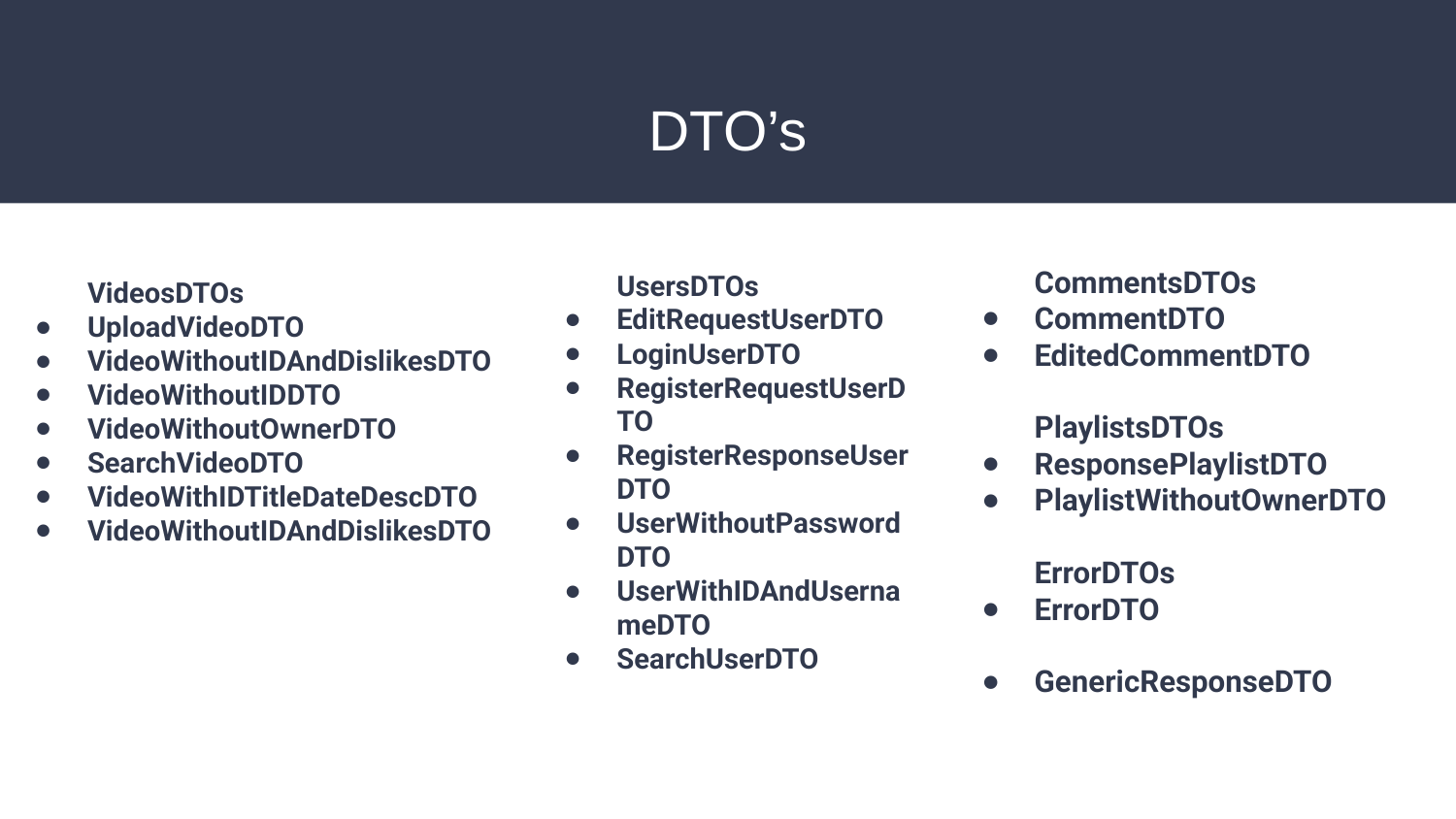

# DTO’s
CommentsDTOs
CommentDTO
EditedCommentDTO

PlaylistsDTOs
ResponsePlaylistDTO
PlaylistWithoutOwnerDTO

ErrorDTOs
ErrorDTO

GenericResponseDTO

VideosDTOs
UploadVideoDTO
VideoWithoutIDAndDislikesDTO
VideoWithoutIDDTO
VideoWithoutOwnerDTO
SearchVideoDTO
VideoWithIDTitleDateDescDTO
VideoWithoutIDAndDislikesDTO

UsersDTOs
EditRequestUserDTO
LoginUserDTO
RegisterRequestUserDTO
RegisterResponseUserDTO
UserWithoutPasswordDTO
UserWithIDAndUsernameDTO
SearchUserDTO